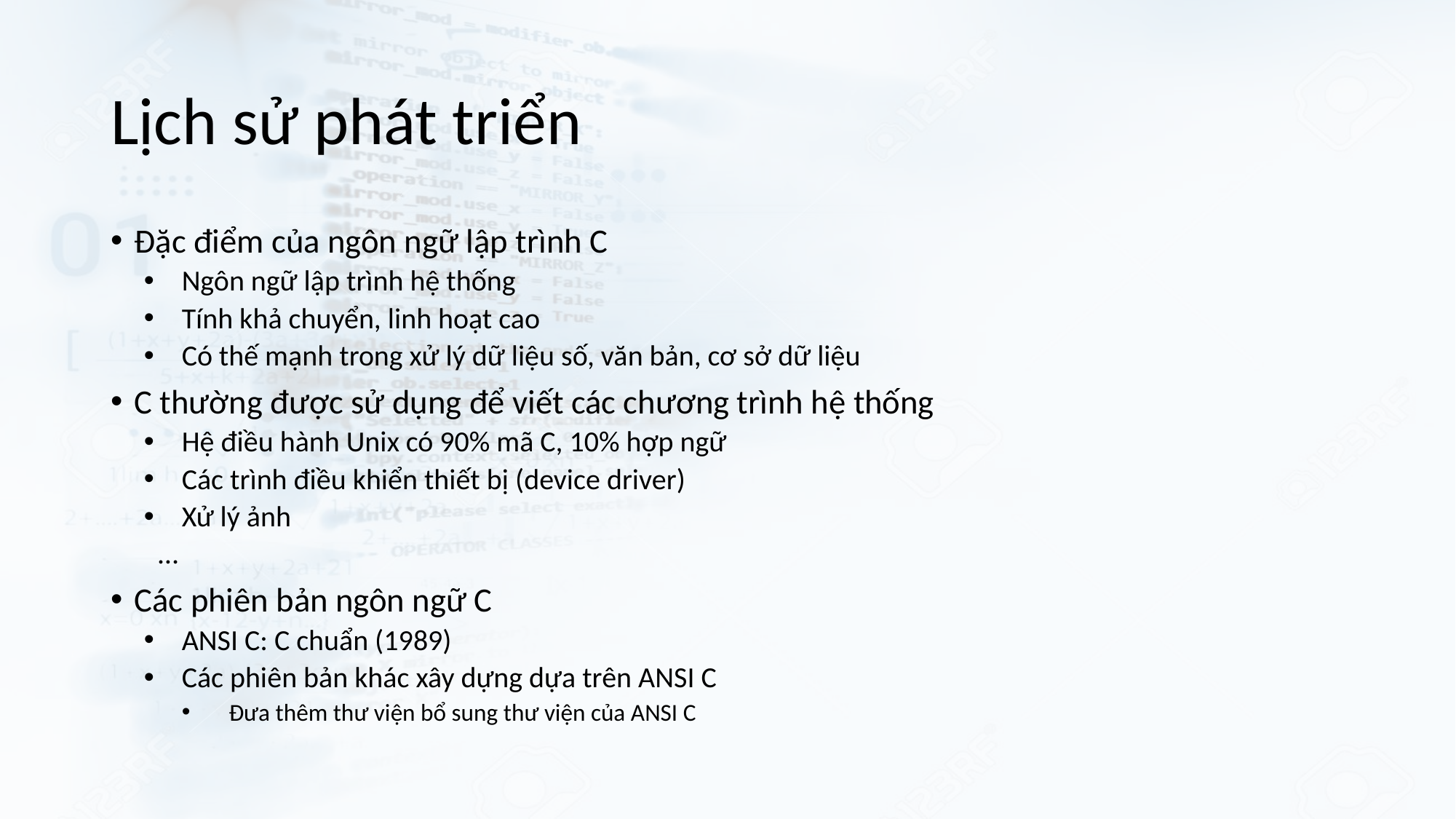

# Lịch sử phát triển
Đặc điểm của ngôn ngữ lập trình C
Ngôn ngữ lập trình hệ thống
Tính khả chuyển, linh hoạt cao
Có thế mạnh trong xử lý dữ liệu số, văn bản, cơ sở dữ liệu
C thường được sử dụng để viết các chương trình hệ thống
Hệ điều hành Unix có 90% mã C, 10% hợp ngữ
Các trình điều khiển thiết bị (device driver)
Xử lý ảnh
…
Các phiên bản ngôn ngữ C
ANSI C: C chuẩn (1989)
Các phiên bản khác xây dựng dựa trên ANSI C
Đưa thêm thư viện bổ sung thư viện của ANSI C